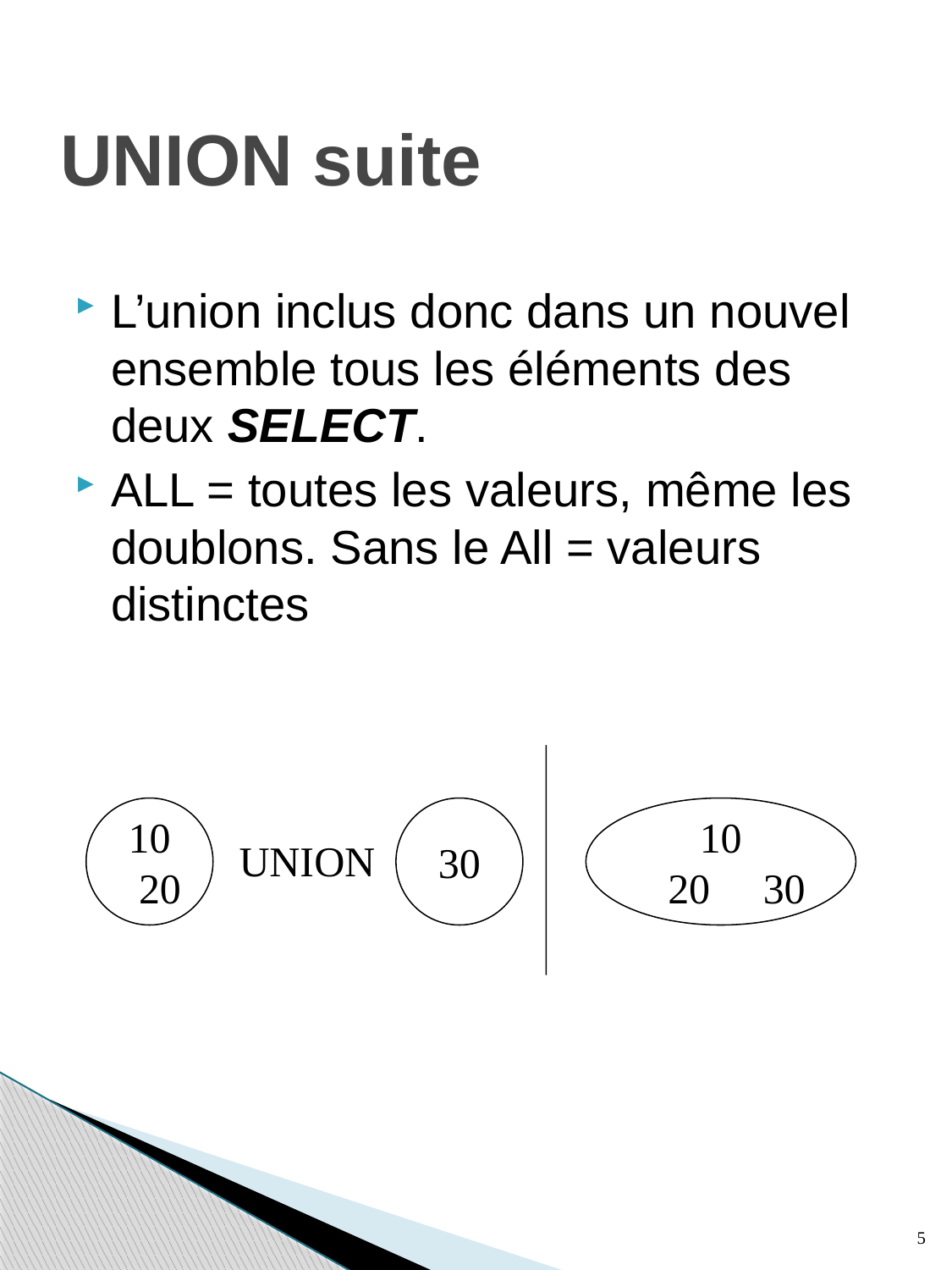

# UNION suite
L’union inclus donc dans un nouvel ensemble tous les éléments des deux SELECT.
ALL = toutes les valeurs, même les doublons. Sans le All = valeurs distinctes

10
  20
30
10
   20     30
UNION
5